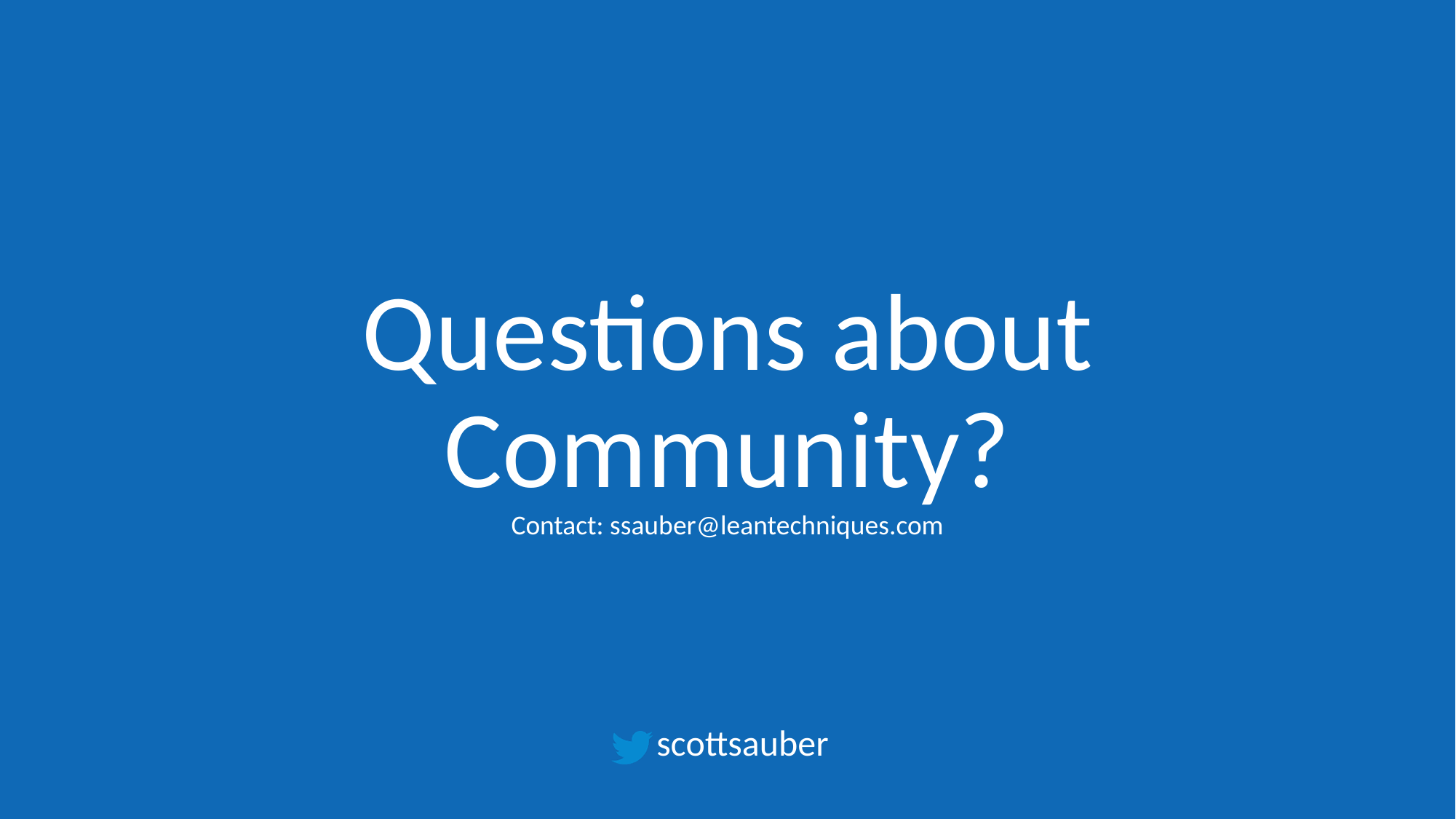

# Questions about Community? Contact: ssauber@leantechniques.com

scottsauber